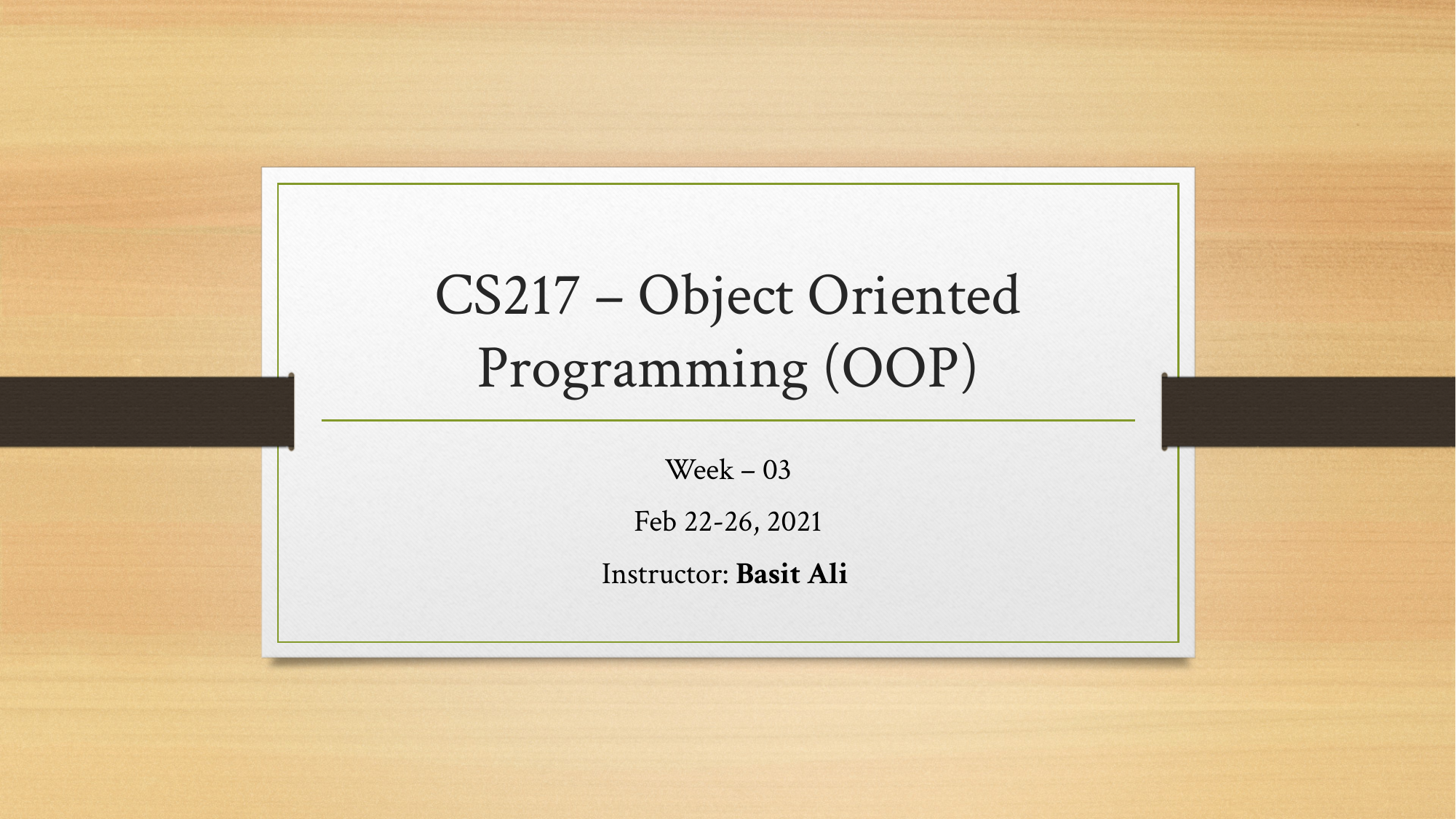

# CS217 – Object Oriented Programming (OOP)
Week – 03
Feb 22-26, 2021
Instructor: Basit Ali